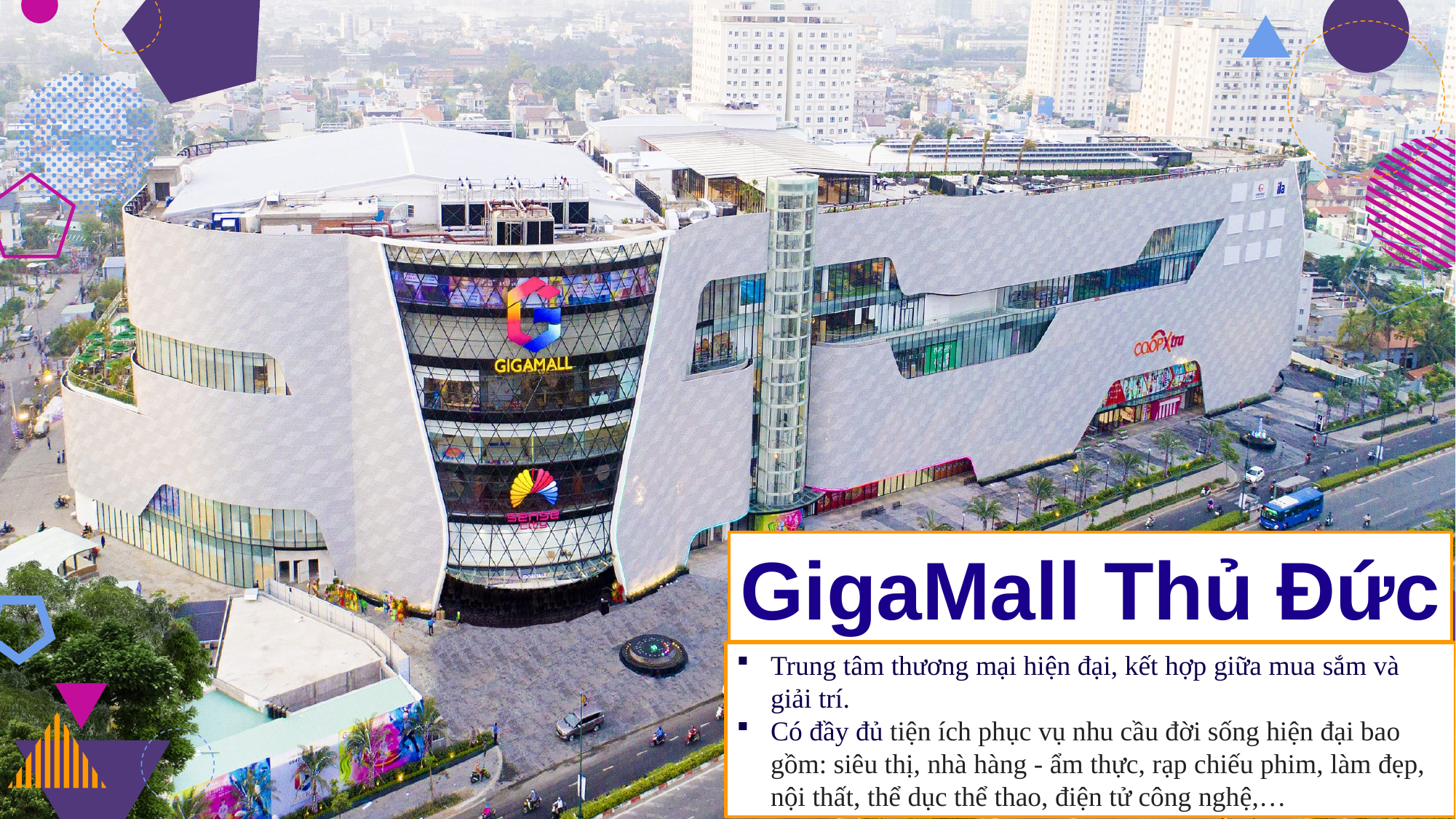

GigaMall Thủ Đức
Trung tâm thương mại hiện đại, kết hợp giữa mua sắm và giải trí.
Có đầy đủ tiện ích phục vụ nhu cầu đời sống hiện đại bao gồm: siêu thị, nhà hàng - ẩm thực, rạp chiếu phim, làm đẹp, nội thất, thể dục thể thao, điện tử công nghệ,…